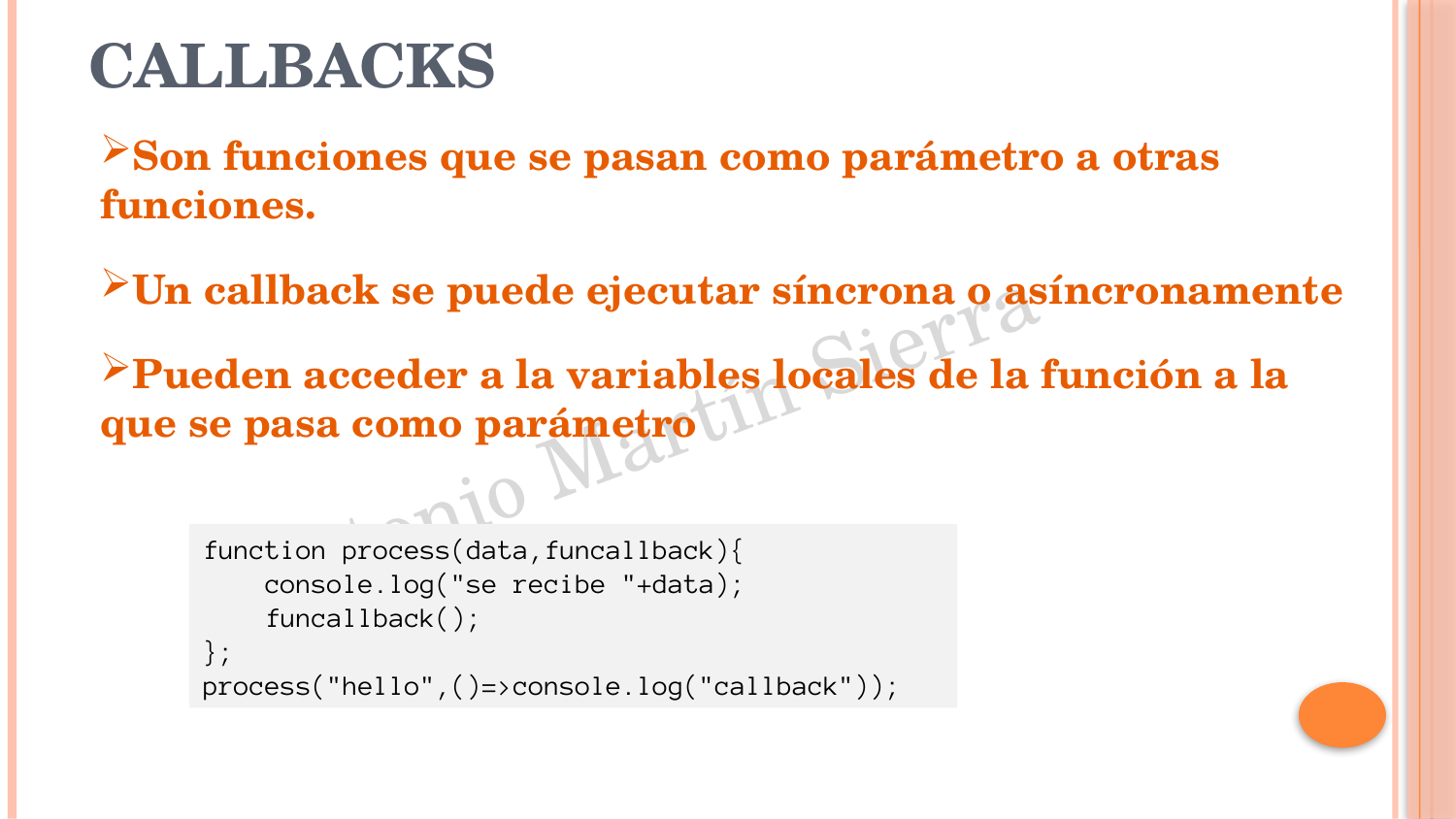

# Callbacks
Son funciones que se pasan como parámetro a otras funciones.
Un callback se puede ejecutar síncrona o asíncronamente
Pueden acceder a la variables locales de la función a la que se pasa como parámetro

function process(data,funcallback){
    console.log("se recibe "+data);
    funcallback();
};
process("hello",()=>console.log("callback"));